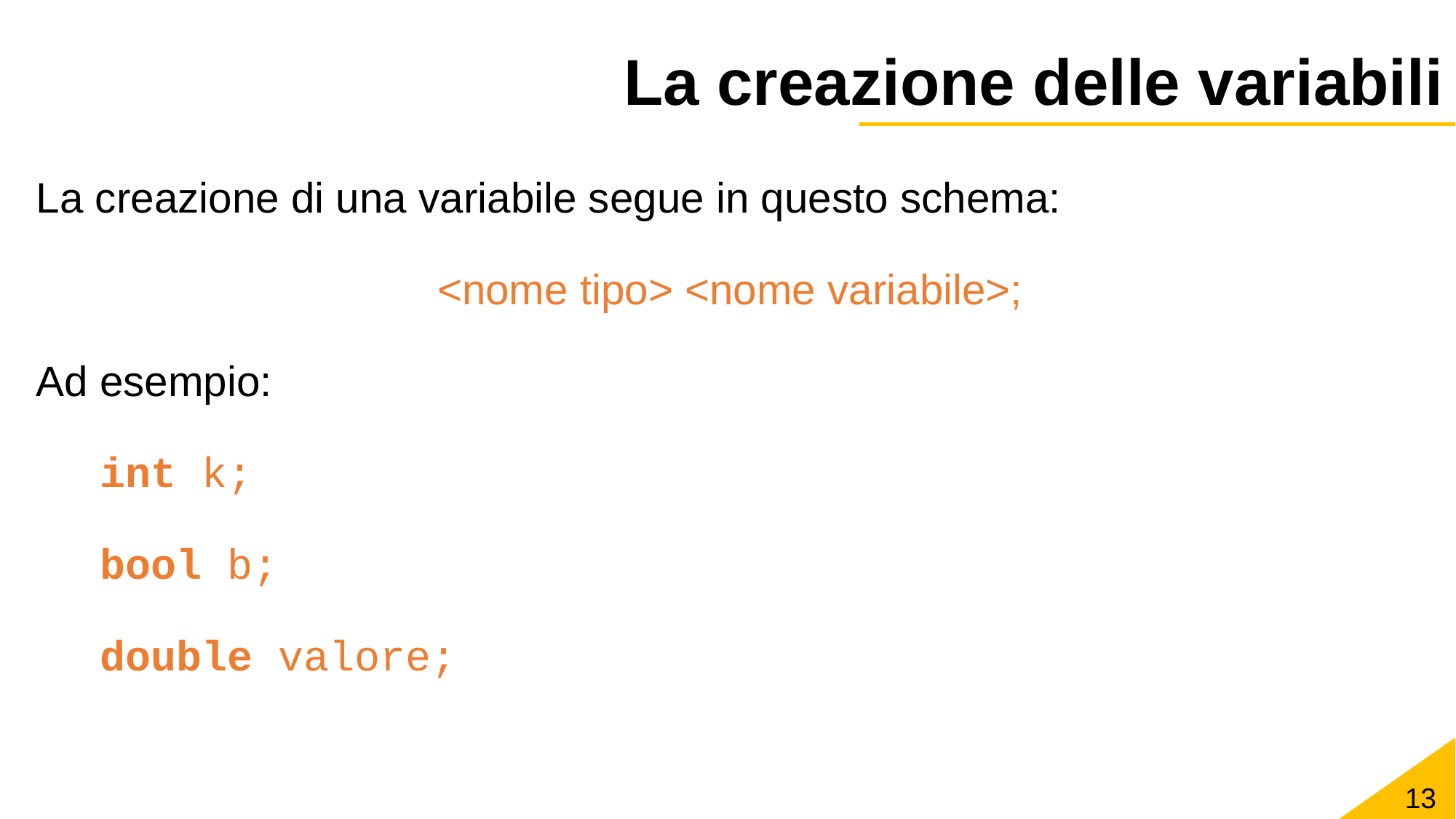

# La creazione delle variabili
La creazione di una variabile segue in questo schema:
<nome tipo> <nome variabile>;
Ad esempio:
int k;
bool b;
double valore;
13